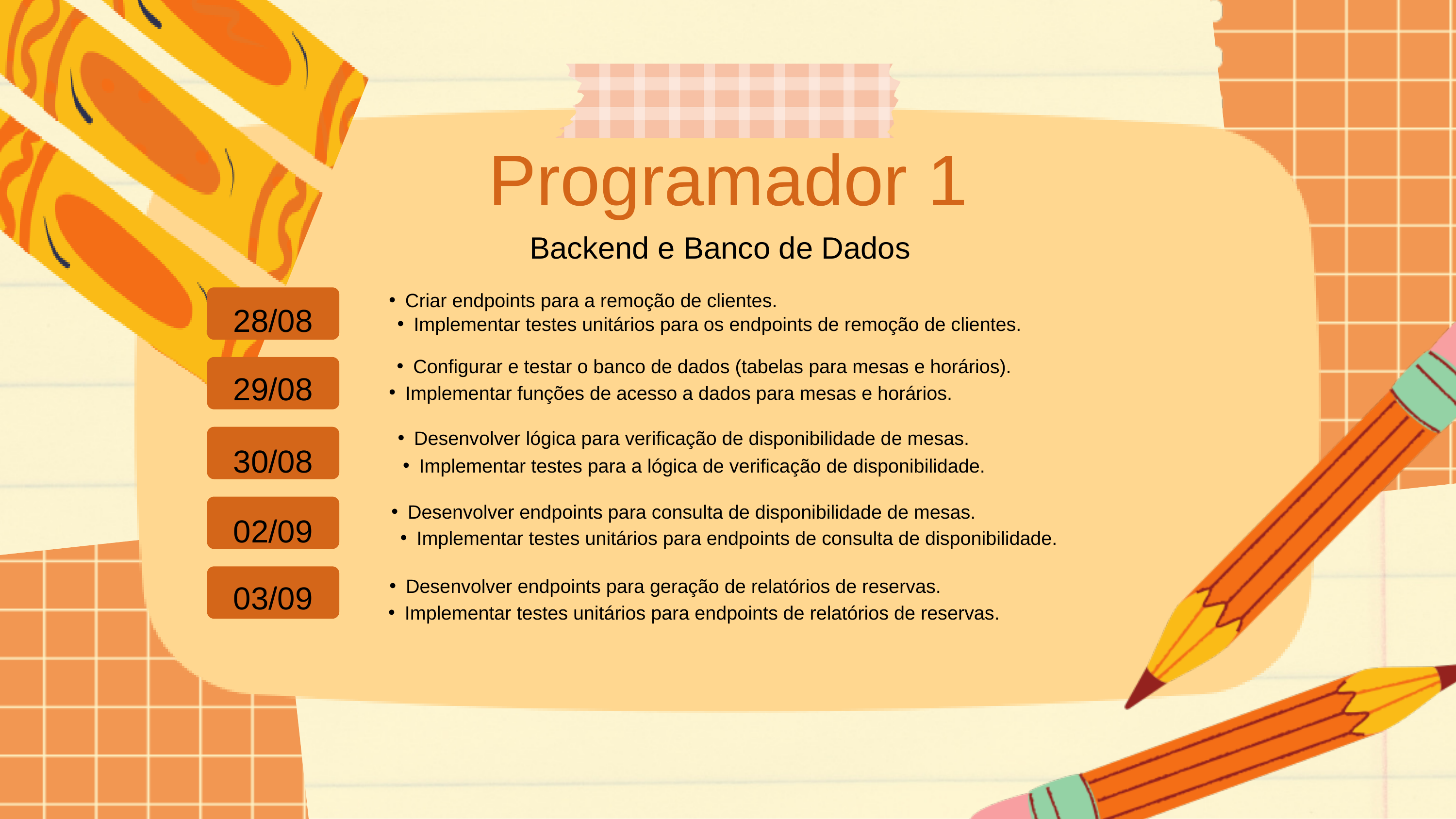

Programador 1
 Backend e Banco de Dados
28/08
Criar endpoints para a remoção de clientes.

Implementar testes unitários para os endpoints de remoção de clientes.
Configurar e testar o banco de dados (tabelas para mesas e horários).
29/08

Implementar funções de acesso a dados para mesas e horários.
Desenvolver lógica para verificação de disponibilidade de mesas.
30/08

Implementar testes para a lógica de verificação de disponibilidade.
02/09
Desenvolver endpoints para consulta de disponibilidade de mesas.

Implementar testes unitários para endpoints de consulta de disponibilidade.

03/09

Desenvolver endpoints para geração de relatórios de reservas.
Implementar testes unitários para endpoints de relatórios de reservas.